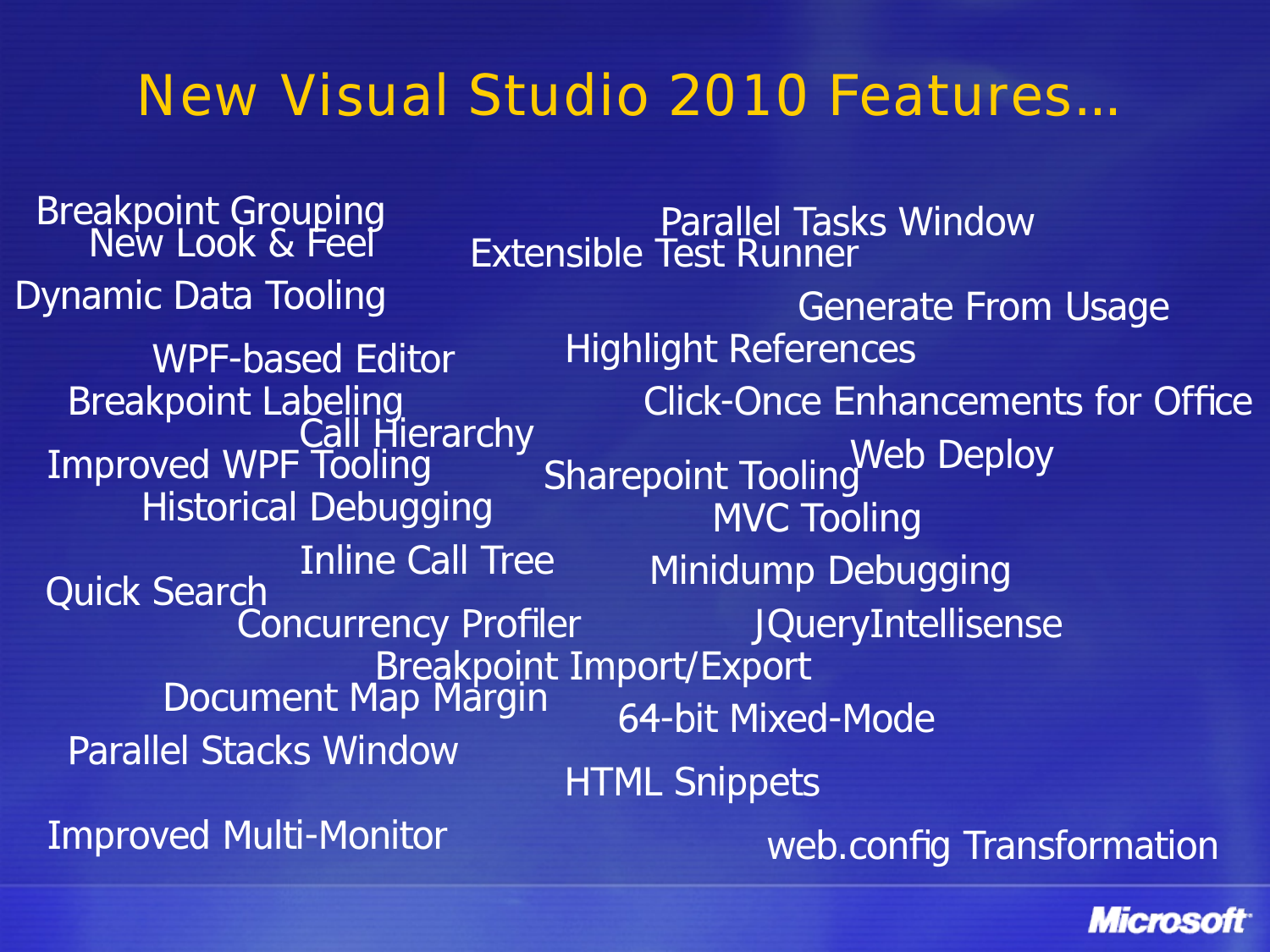

New Visual Studio 2010 Features…
Breakpoint Grouping
Parallel Tasks Window
New Look & Feel
Extensible Test Runner
Dynamic Data Tooling
Generate From Usage
Highlight References
WPF-based Editor
Breakpoint Labeling
Click-Once Enhancements for Office
Call Hierarchy
Web Deploy
Improved WPF Tooling
Sharepoint Tooling
Historical Debugging
MVC Tooling
Inline Call Tree
Minidump Debugging
Quick Search
Concurrency Profiler
JQueryIntellisense
Breakpoint Import/Export
Document Map Margin
64-bit Mixed-Mode
Parallel Stacks Window
HTML Snippets
Improved Multi-Monitor
web.config Transformation